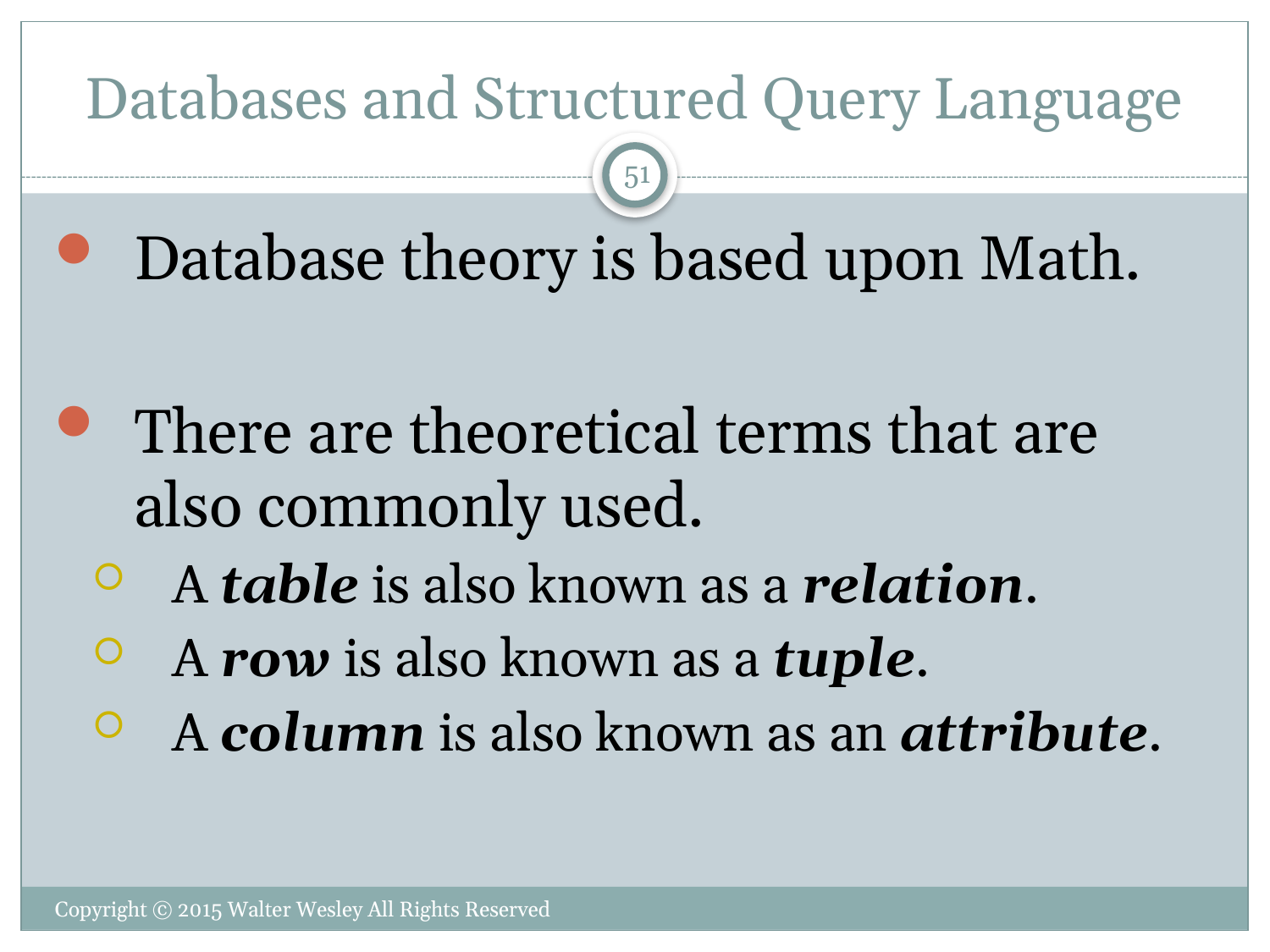

# Databases and Structured Query Language
51
Database theory is based upon Math.

There are theoretical terms that are also commonly used.
A table is also known as a relation.
A row is also known as a tuple.
A column is also known as an attribute.

Copyright © 2015 Walter Wesley All Rights Reserved